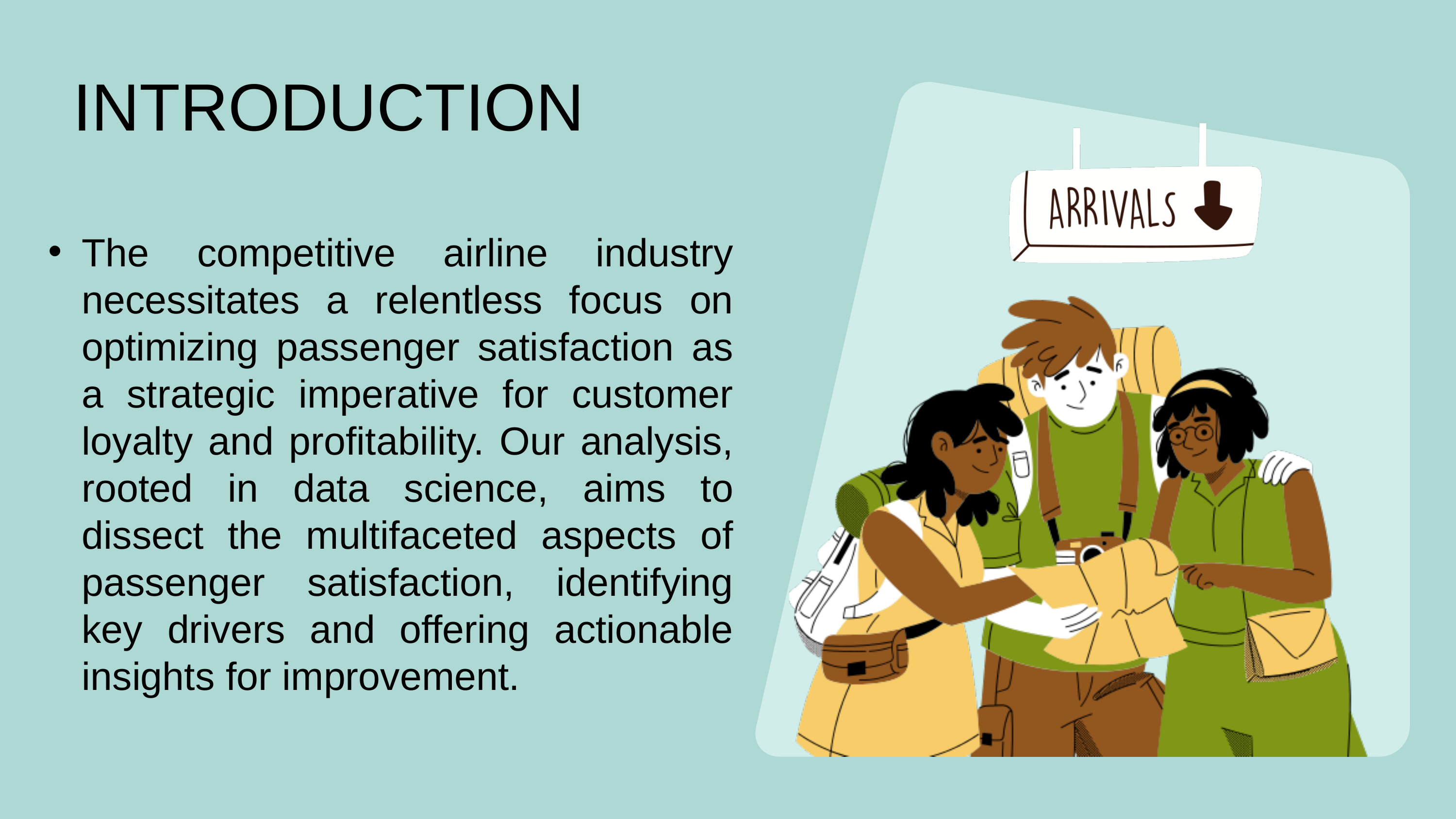

INTRODUCTION

The competitive airline industry necessitates a relentless focus on optimizing passenger satisfaction as a strategic imperative for customer loyalty and profitability. Our analysis, rooted in data science, aims to dissect the multifaceted aspects of passenger satisfaction, identifying key drivers and offering actionable insights for improvement.